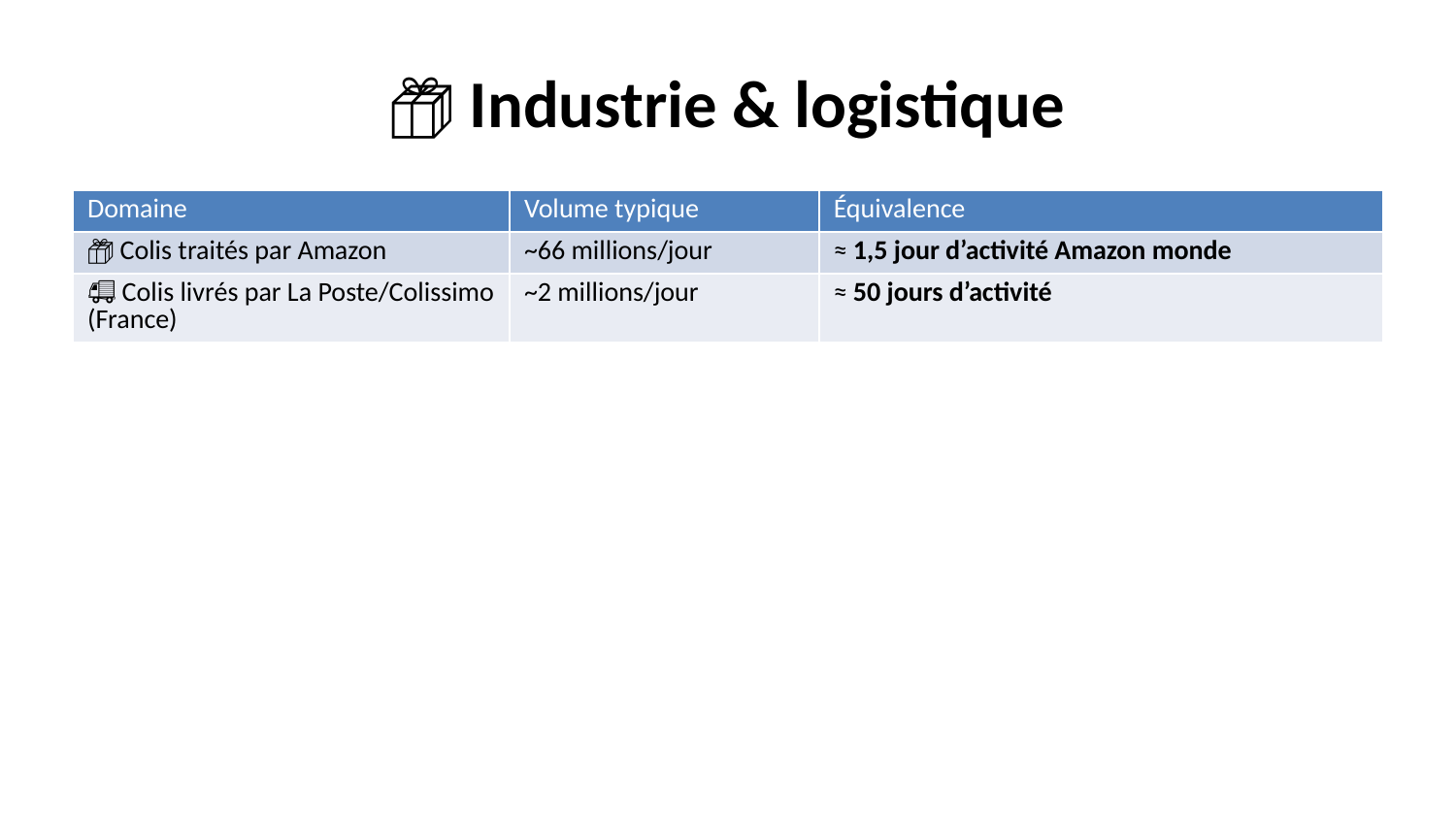

# 📦 Industrie & logistique
| Domaine | Volume typique | Équivalence |
| --- | --- | --- |
| 📦 Colis traités par Amazon | ~66 millions/jour | ≈ 1,5 jour d’activité Amazon monde |
| 🚚 Colis livrés par La Poste/Colissimo (France) | ~2 millions/jour | ≈ 50 jours d’activité |